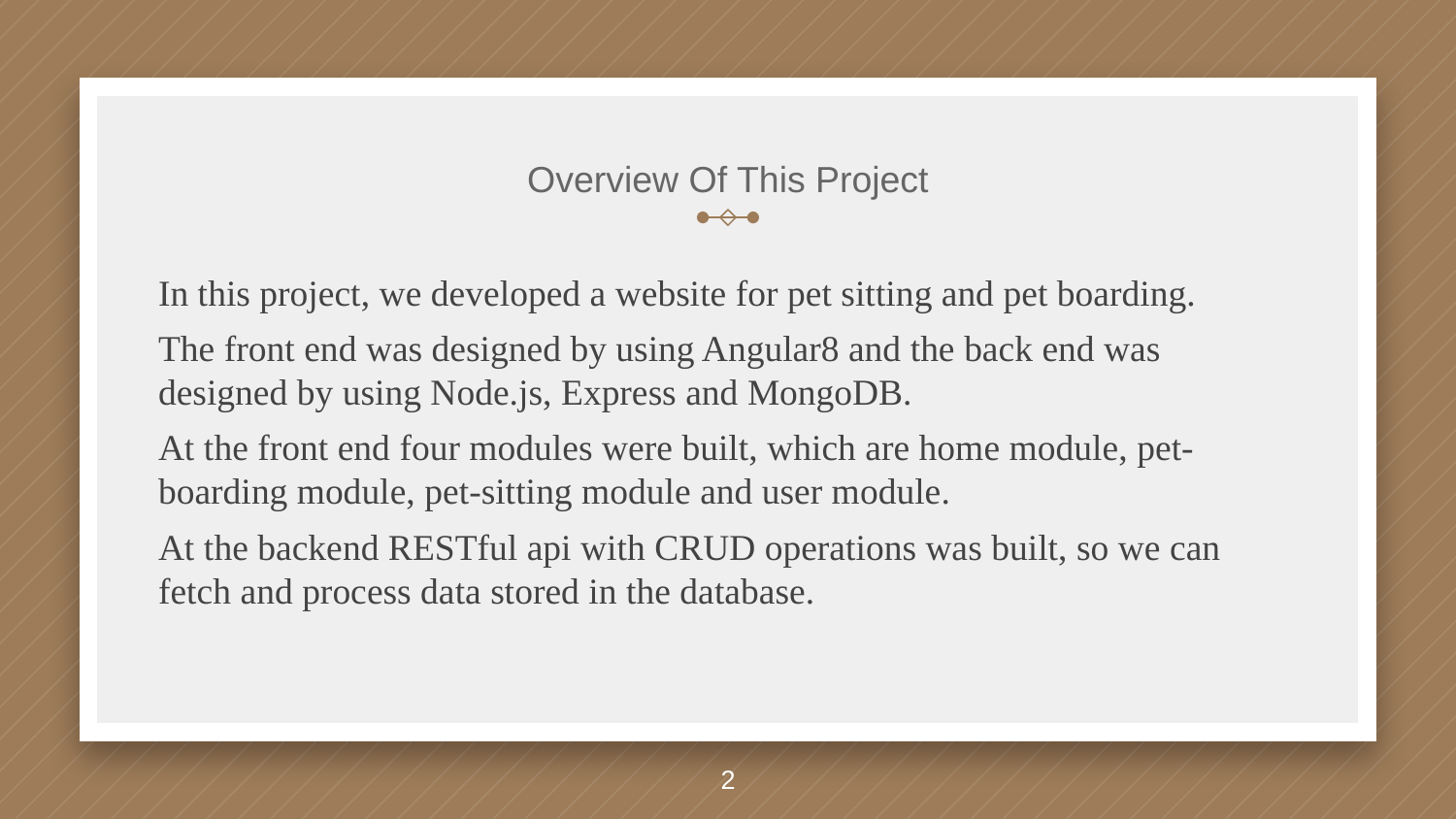

# Overview Of This Project
In this project, we developed a website for pet sitting and pet boarding.
The front end was designed by using Angular8 and the back end was designed by using Node.js, Express and MongoDB.
At the front end four modules were built, which are home module, pet-boarding module, pet-sitting module and user module.
At the backend RESTful api with CRUD operations was built, so we can fetch and process data stored in the database.
2